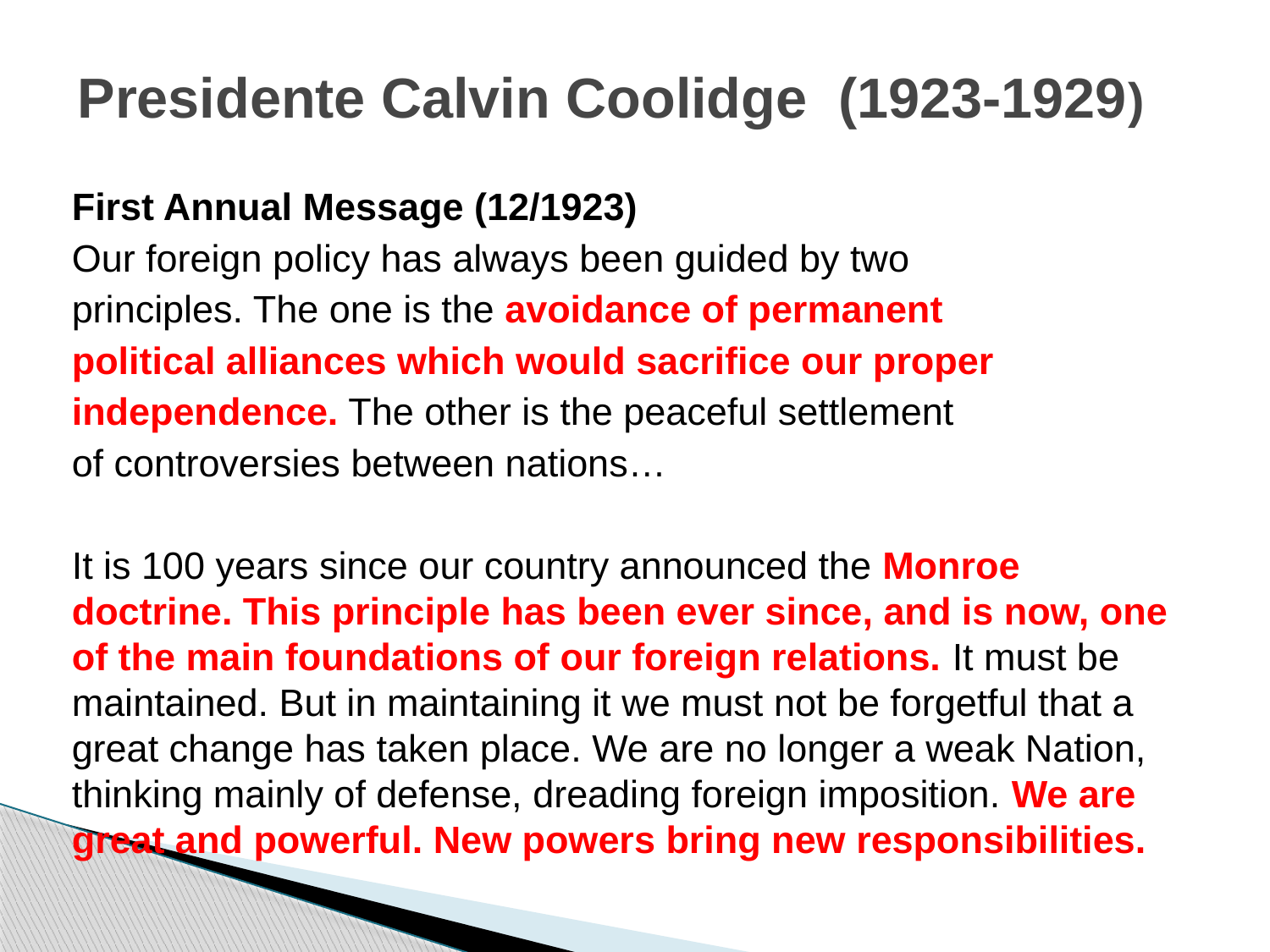

# Presidente Calvin Coolidge  (1923-1929)
First Annual Message (12/1923)
Our foreign policy has always been guided by two
principles. The one is the avoidance of permanent
political alliances which would sacrifice our proper
independence. The other is the peaceful settlement
of controversies between nations…

It is 100 years since our country announced the Monroe doctrine. This principle has been ever since, and is now, one of the main foundations of our foreign relations. It must be maintained. But in maintaining it we must not be forgetful that a great change has taken place. We are no longer a weak Nation, thinking mainly of defense, dreading foreign imposition. We are great and powerful. New powers bring new responsibilities.